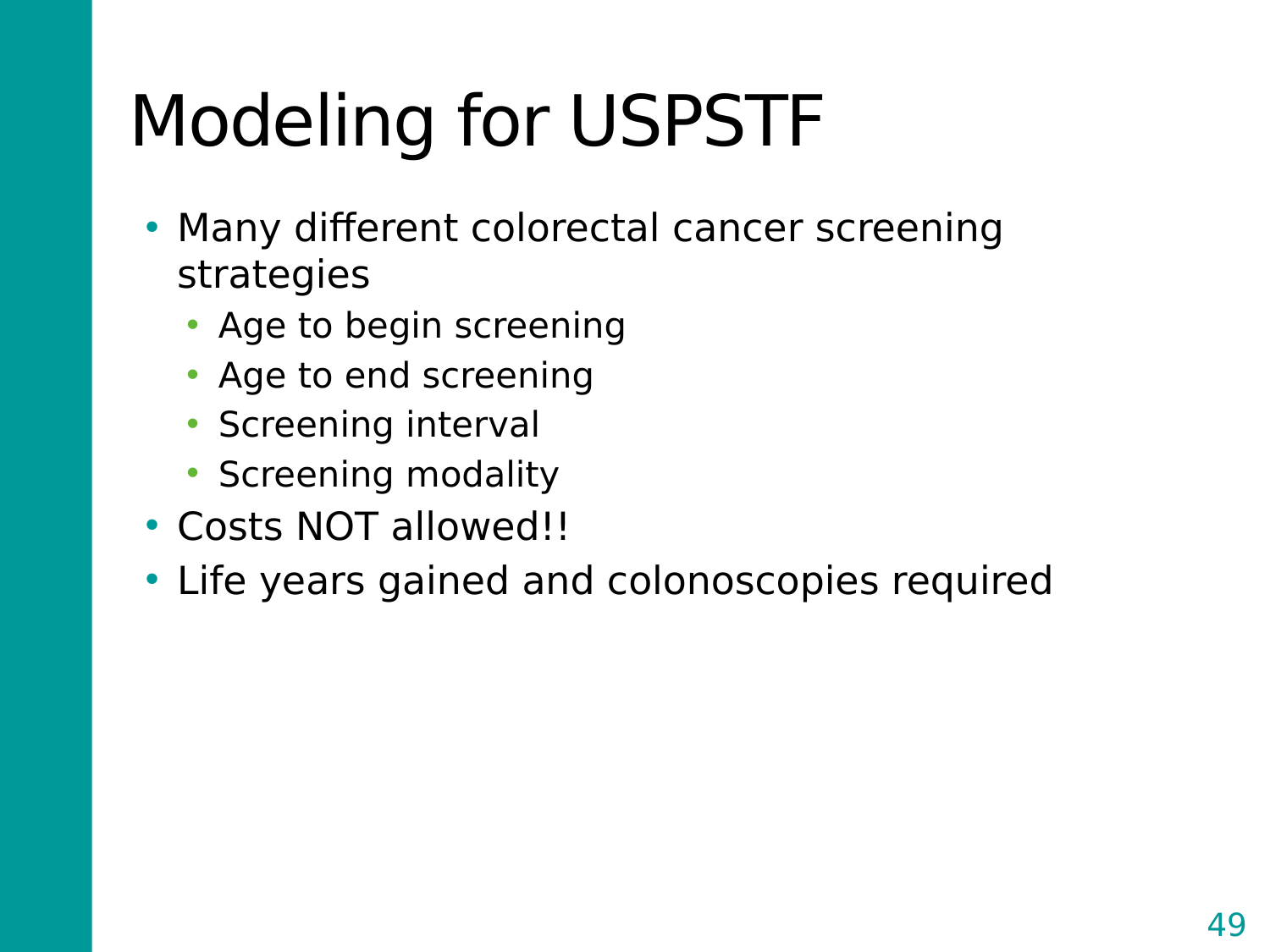

# Modeling for USPSTF
Many different colorectal cancer screening strategies
Age to begin screening
Age to end screening
Screening interval
Screening modality
Costs NOT allowed!!
Life years gained and colonoscopies required
49